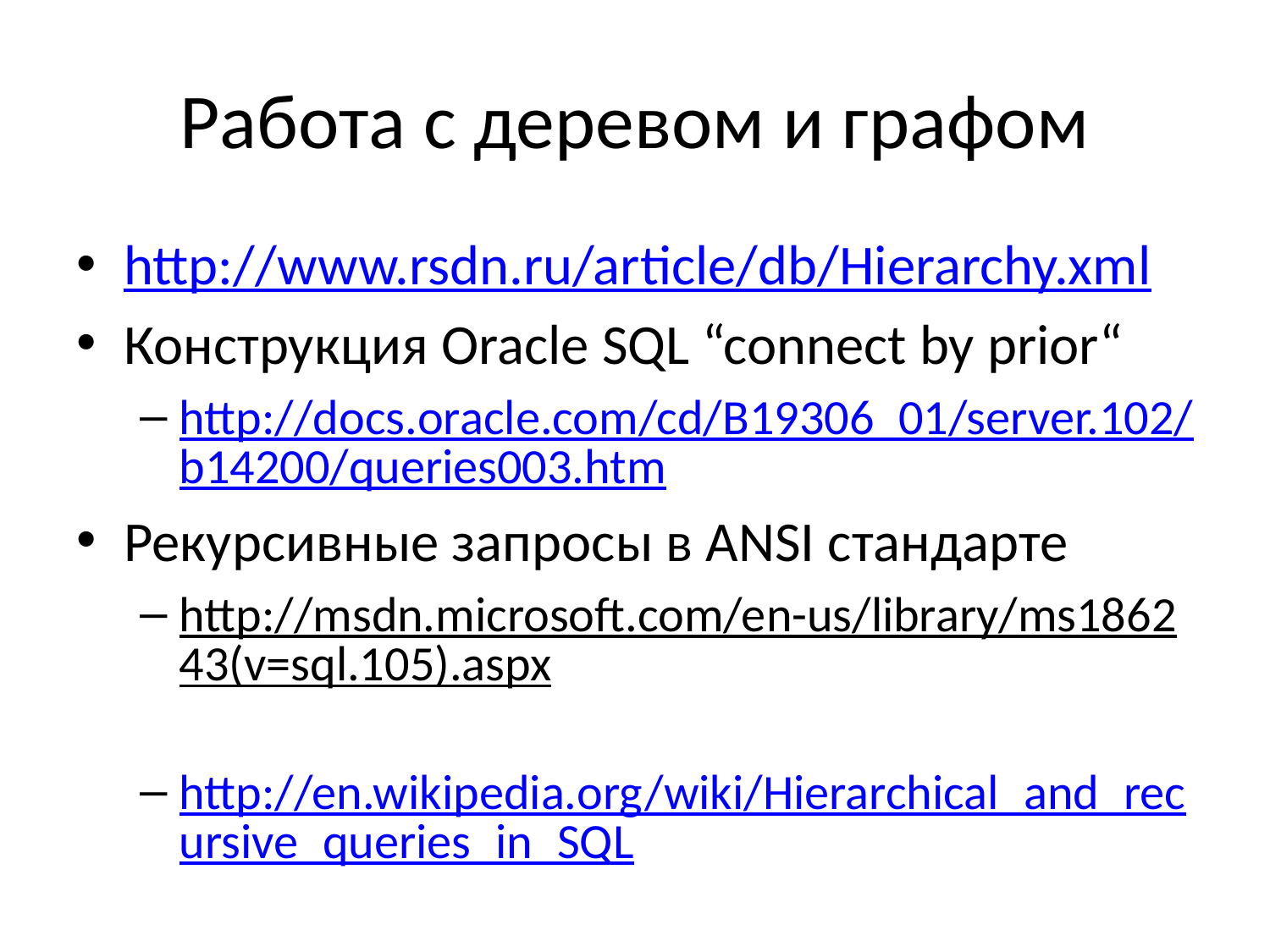

# Работа с деревом и графом
http://www.rsdn.ru/article/db/Hierarchy.xml
Конструкция Oracle SQL “connect by prior“
http://docs.oracle.com/cd/B19306_01/server.102/b14200/queries003.htm
Рекурсивные запросы в ANSI стандарте
http://msdn.microsoft.com/en-us/library/ms186243(v=sql.105).aspx
http://en.wikipedia.org/wiki/Hierarchical_and_recursive_queries_in_SQL